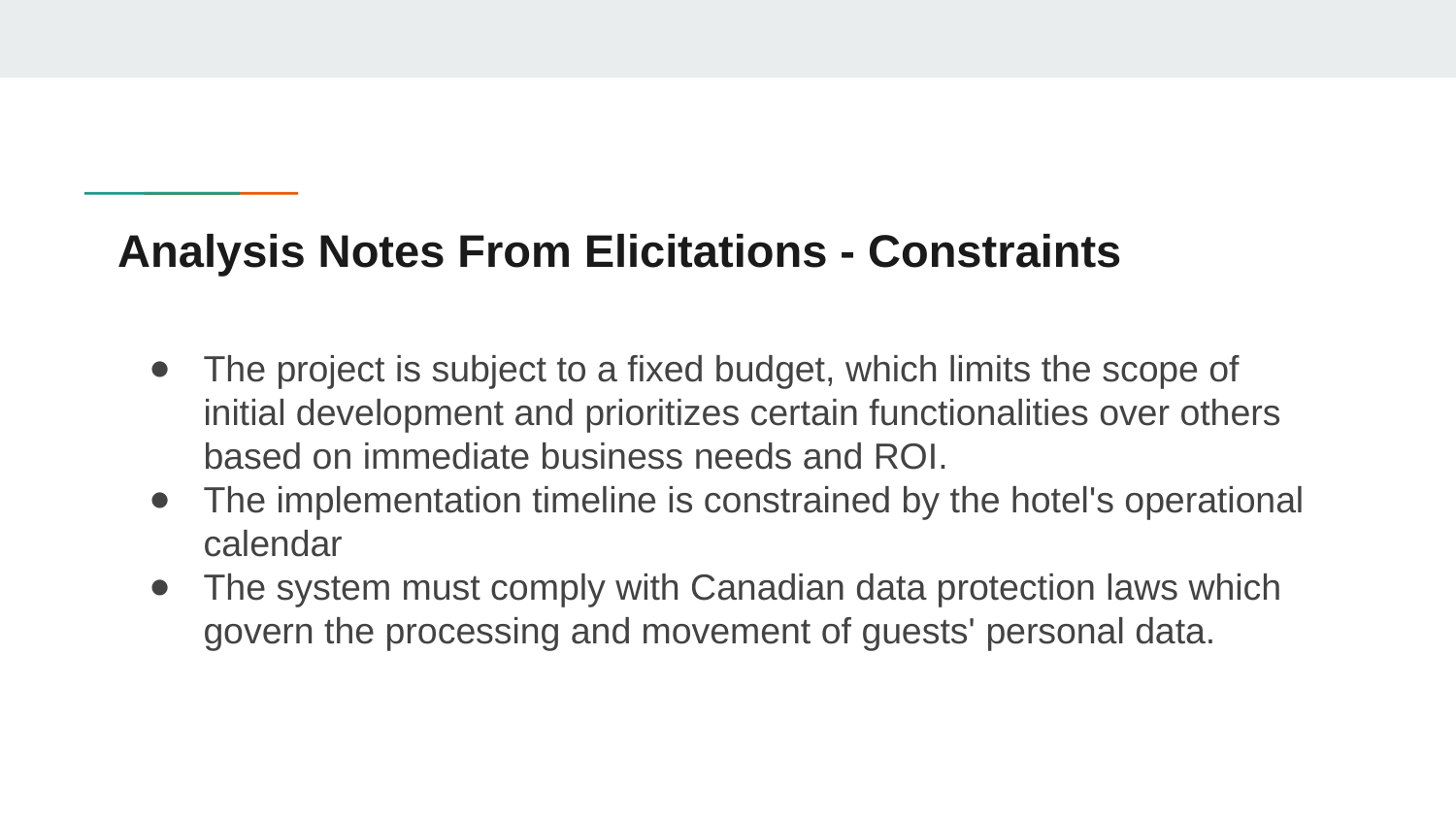

# Analysis Notes From Elicitations - Constraints
The project is subject to a fixed budget, which limits the scope of initial development and prioritizes certain functionalities over others based on immediate business needs and ROI.
The implementation timeline is constrained by the hotel's operational calendar
The system must comply with Canadian data protection laws which govern the processing and movement of guests' personal data.